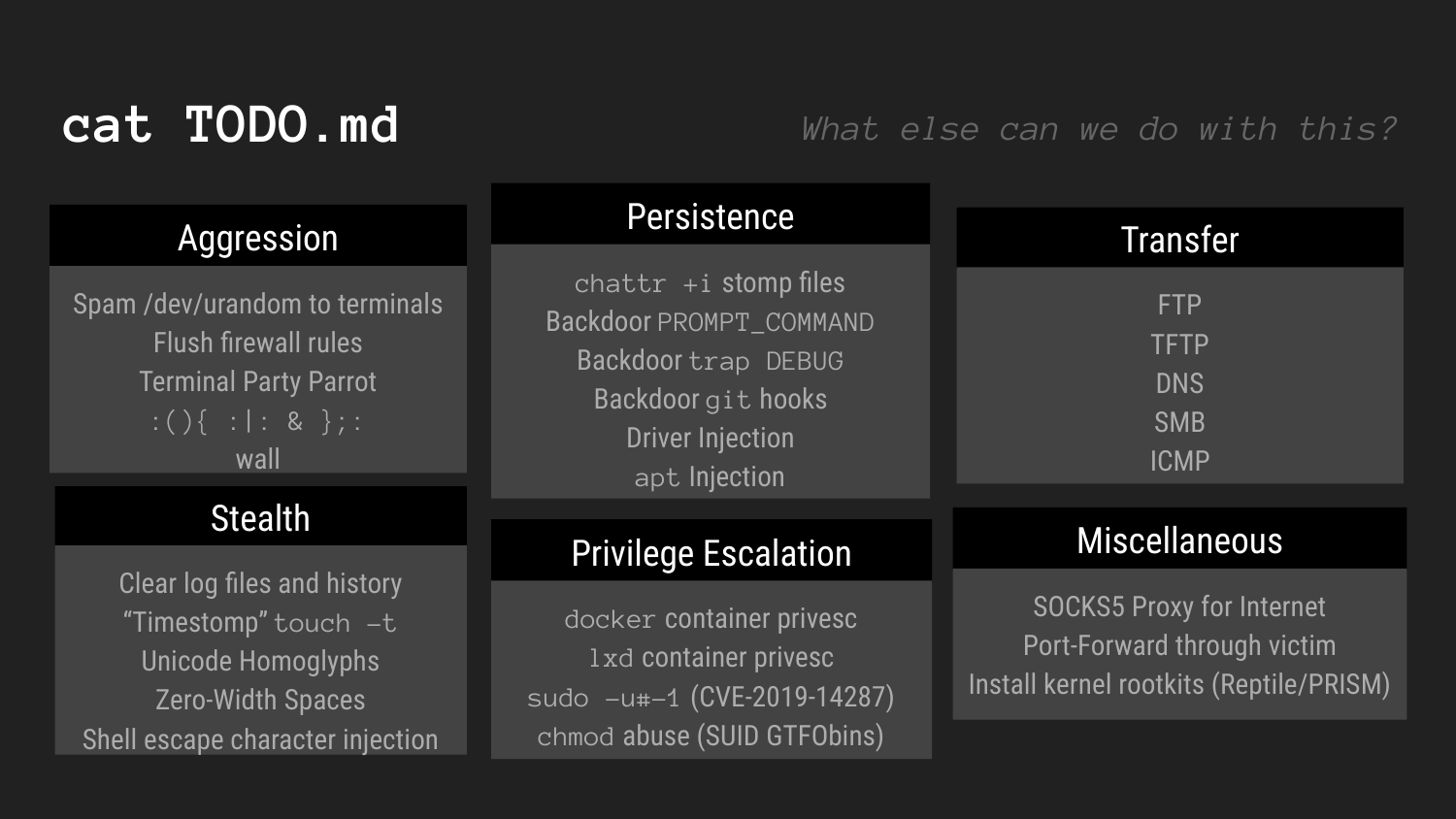

# cat TODO.md
What else can we do with this?
Persistence
chattr +i stomp files
Backdoor PROMPT_COMMAND
Backdoor trap DEBUG
Backdoor git hooks
Driver Injection
apt Injection
Aggression
Spam /dev/urandom to terminals
Flush firewall rules
Terminal Party Parrot
:(){ :|: & };:
wall
Transfer
FTP
TFTP
DNS
SMB
ICMP
Stealth
Clear log files and history
“Timestomp” touch -t
Unicode Homoglyphs
Zero-Width Spaces
Shell escape character injection
Miscellaneous
SOCKS5 Proxy for Internet
Port-Forward through victim
Install kernel rootkits (Reptile/PRISM)
Privilege Escalation
docker container privesc
lxd container privesc
sudo -u#-1 (CVE-2019-14287)
chmod abuse (SUID GTFObins)